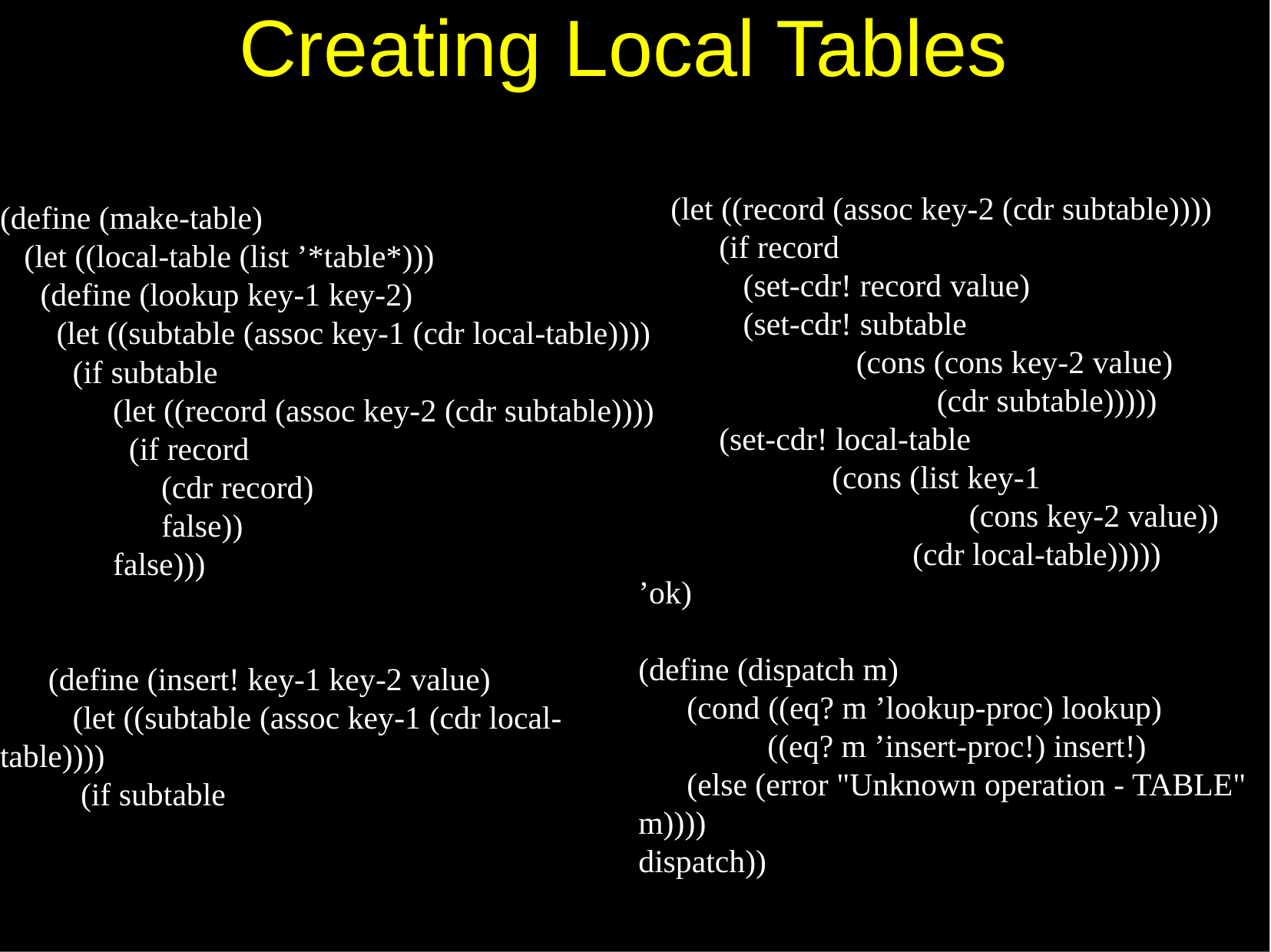

# Creating Local Tables
    (let ((record (assoc key-2 (cdr subtable))))
          (if record
             (set-cdr! record value)
             (set-cdr! subtable
                           (cons (cons key-2 value)
                                     (cdr subtable)))))
          (set-cdr! local-table
                        (cons (list key-1
                                         (cons key-2 value))
                                  (cdr local-table)))))
’ok)

(define (dispatch m)
      (cond ((eq? m ’lookup-proc) lookup)
                ((eq? m ’insert-proc!) insert!)
      (else (error "Unknown operation - TABLE" m))))
dispatch))
(define (make-table)
   (let ((local-table (list ’*table*)))
     (define (lookup key-1 key-2)
       (let ((subtable (assoc key-1 (cdr local-table))))
         (if subtable
              (let ((record (assoc key-2 (cdr subtable))))
                (if record
                    (cdr record)
                    false))
              false)))

      (define (insert! key-1 key-2 value)
         (let ((subtable (assoc key-1 (cdr local-table))))
          (if subtable